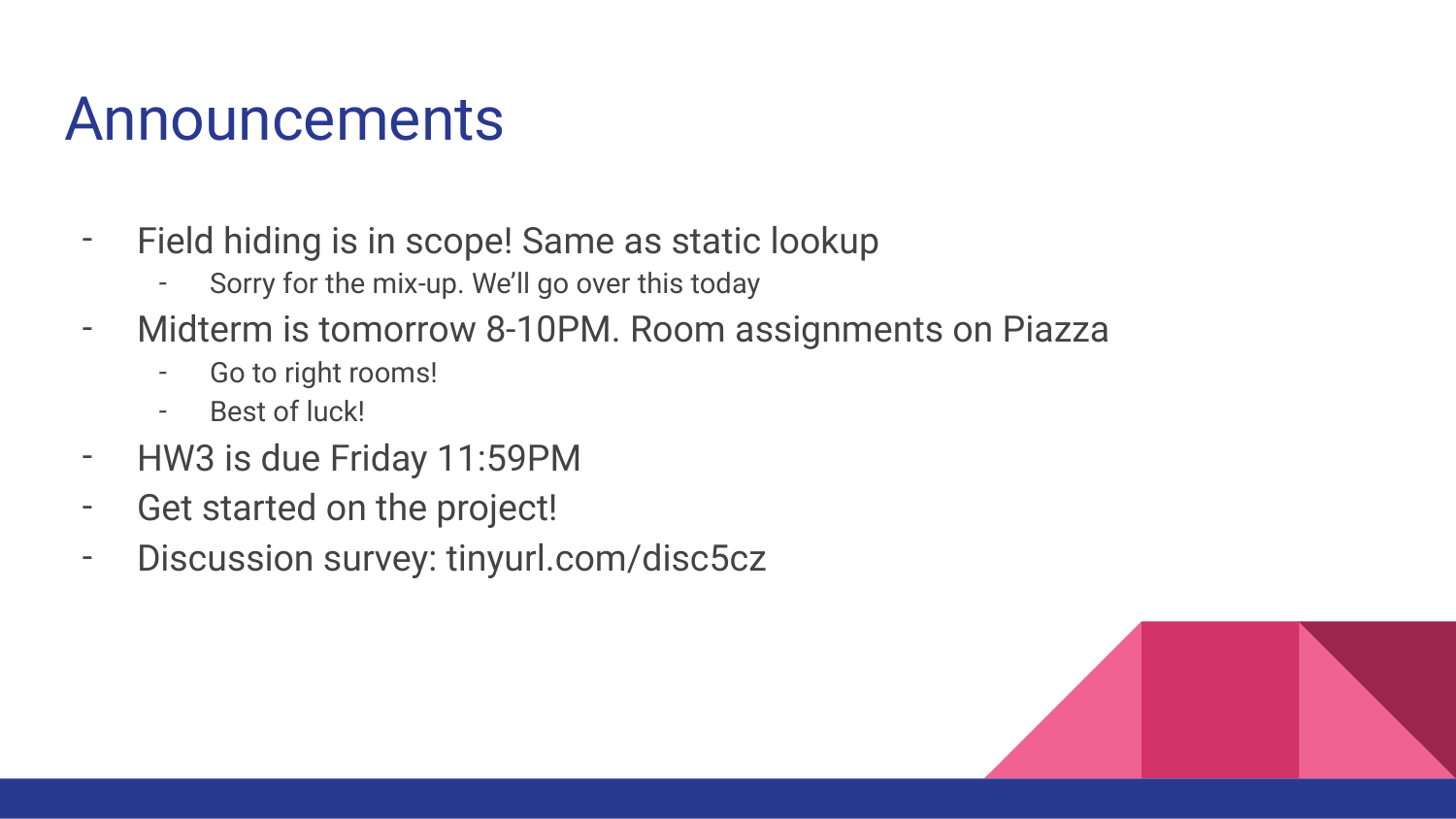

# Announcements
Field hiding is in scope! Same as static lookup
Sorry for the mix-up. We’ll go over this today
Midterm is tomorrow 8-10PM. Room assignments on Piazza
Go to right rooms!
Best of luck!
HW3 is due Friday 11:59PM
Get started on the project!
Discussion survey: tinyurl.com/disc5cz